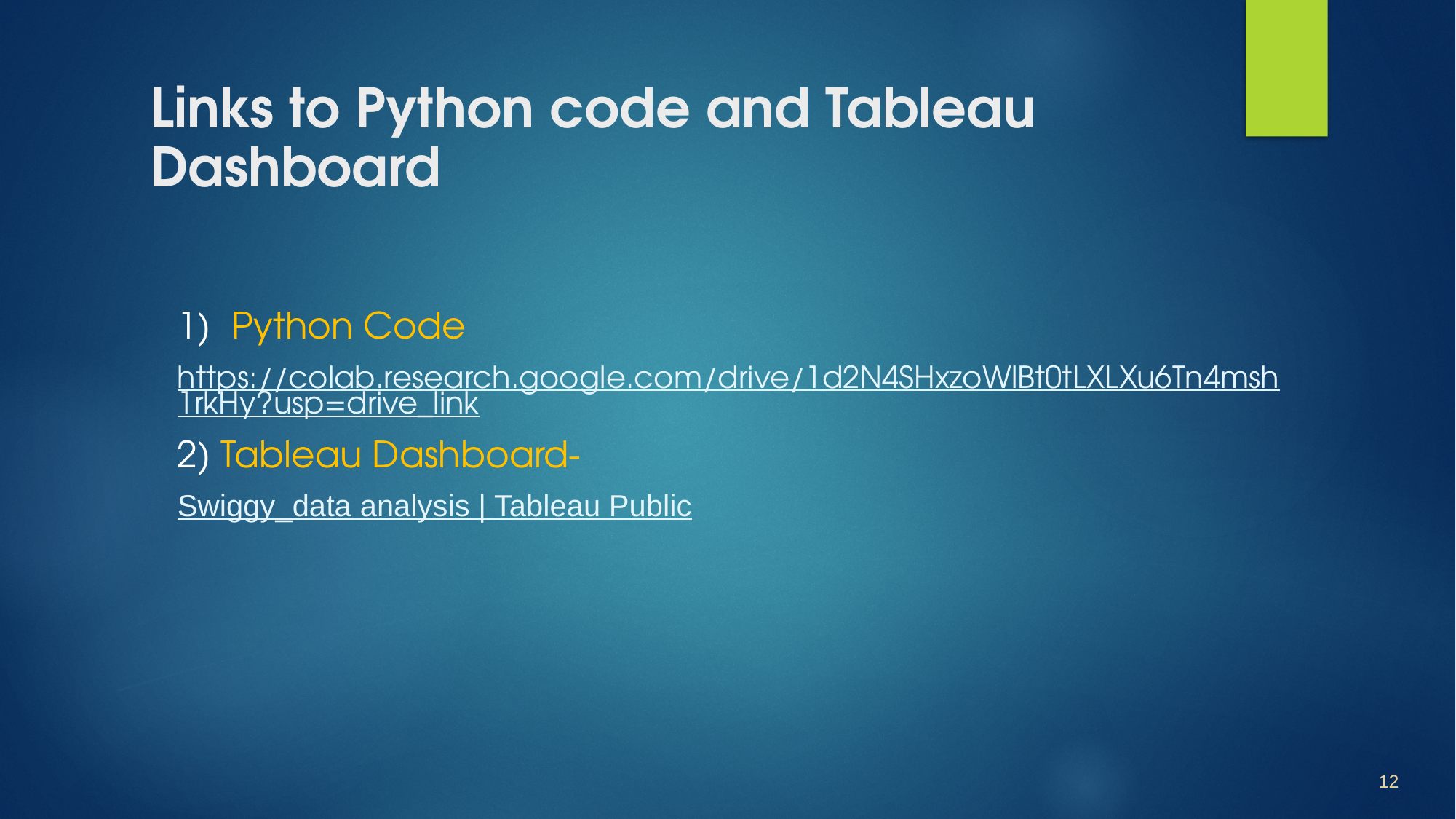

# Links to Python code and Tableau Dashboard
Python Code
https://colab.research.google.com/drive/1d2N4SHxzoWlBt0tLXLXu6Tn4msh1rkHy?usp=drive_link
2) Tableau Dashboard-
Swiggy_data analysis | Tableau Public
12